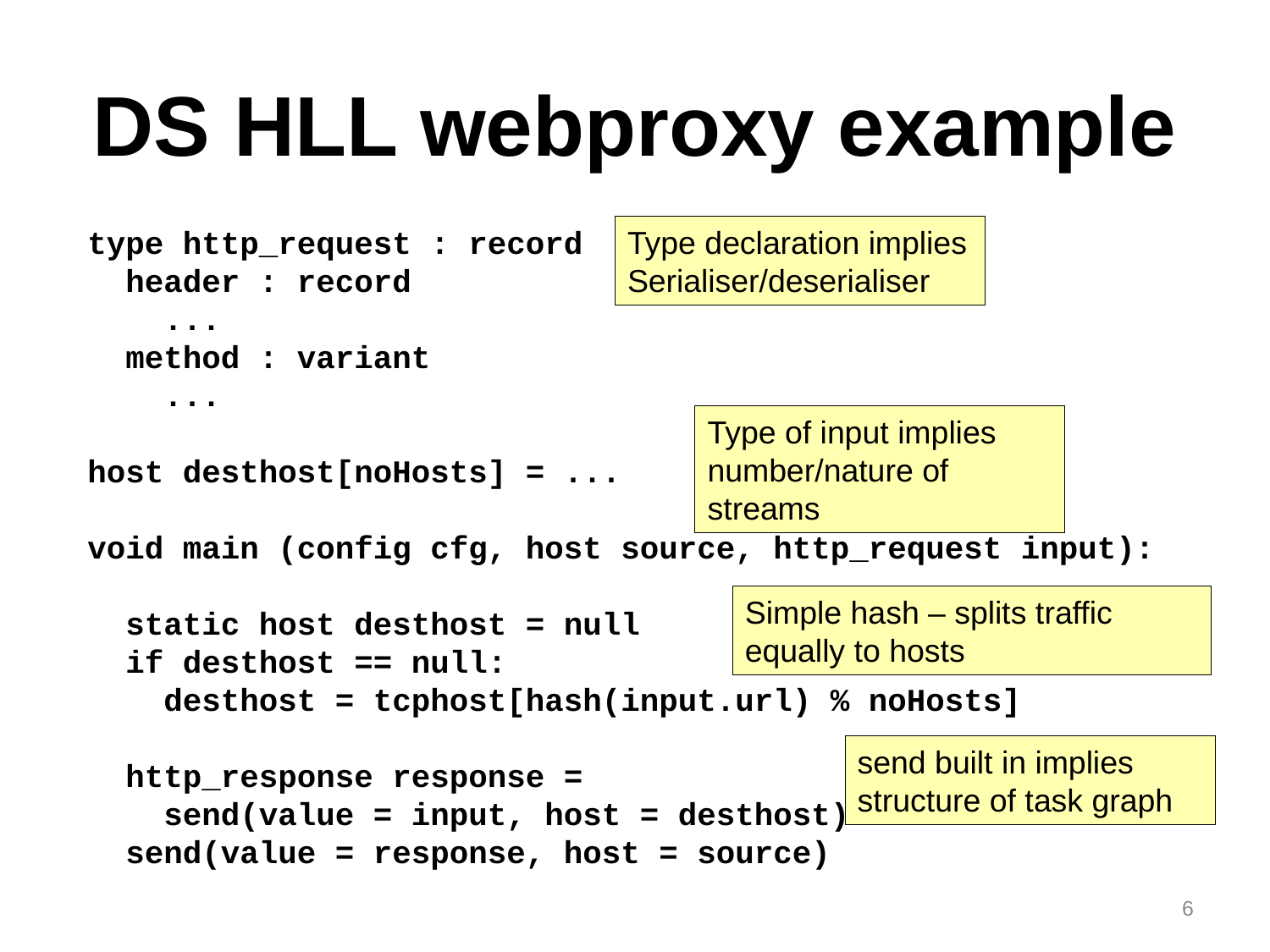

# DS HLL webproxy example
type http_request : record
  header : record
    ...
  method : variant
    ...

host desthost[noHosts] = ...

void main (config cfg, host source, http_request input):

  static host desthost = null
  if desthost == null:
    desthost = tcphost[hash(input.url) % noHosts]

  http_response response =
    send(value = input, host = desthost)
  send(value = response, host = source)
Type declaration implies
Serialiser/deserialiser
Type of input implies number/nature of streams
Simple hash – splits traffic
equally to hosts
send built in implies structure of task graph
6